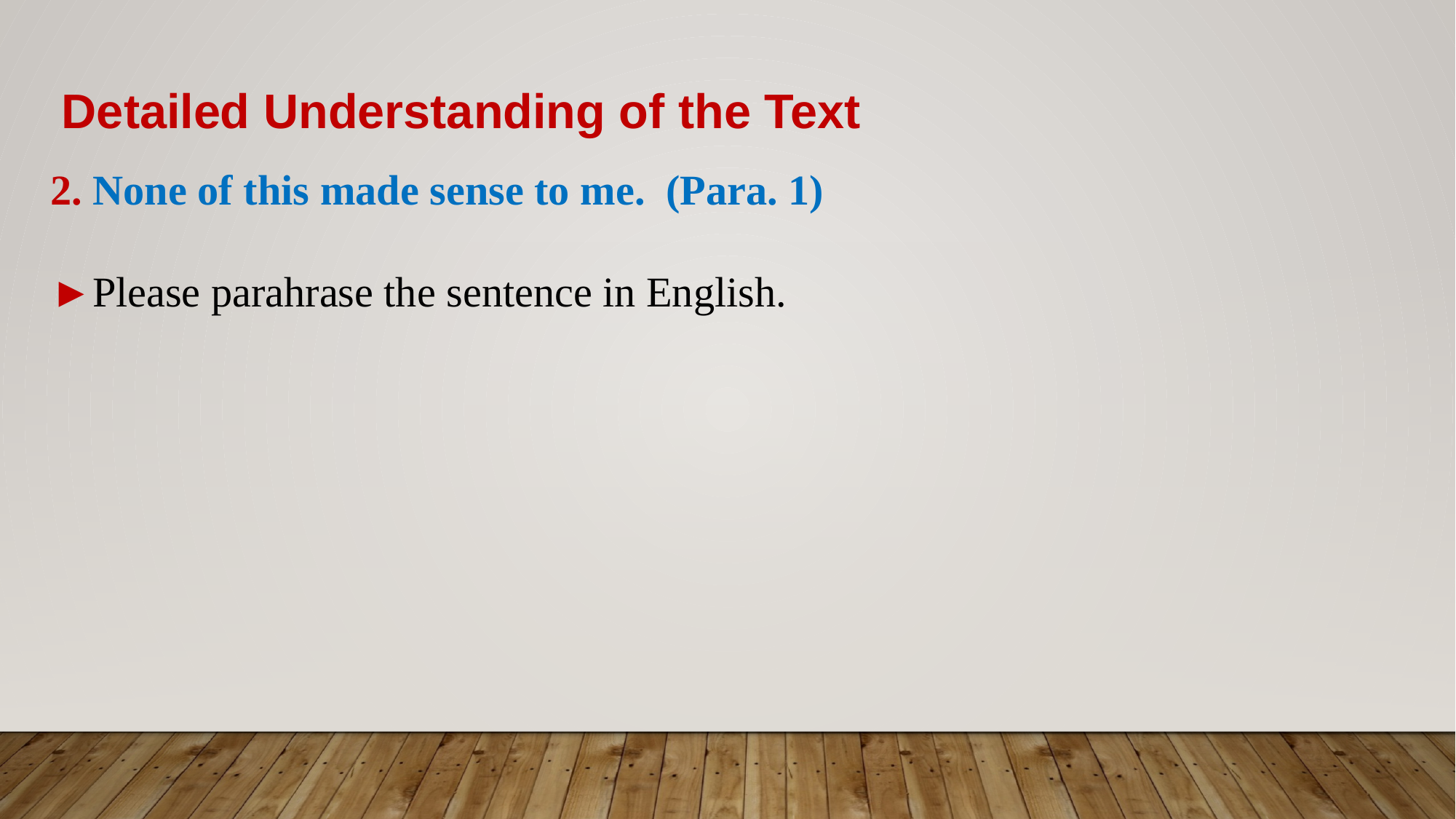

Detailed Understanding of the Text
2. None of this made sense to me.  (Para. 1)

►Please parahrase the sentence in English.